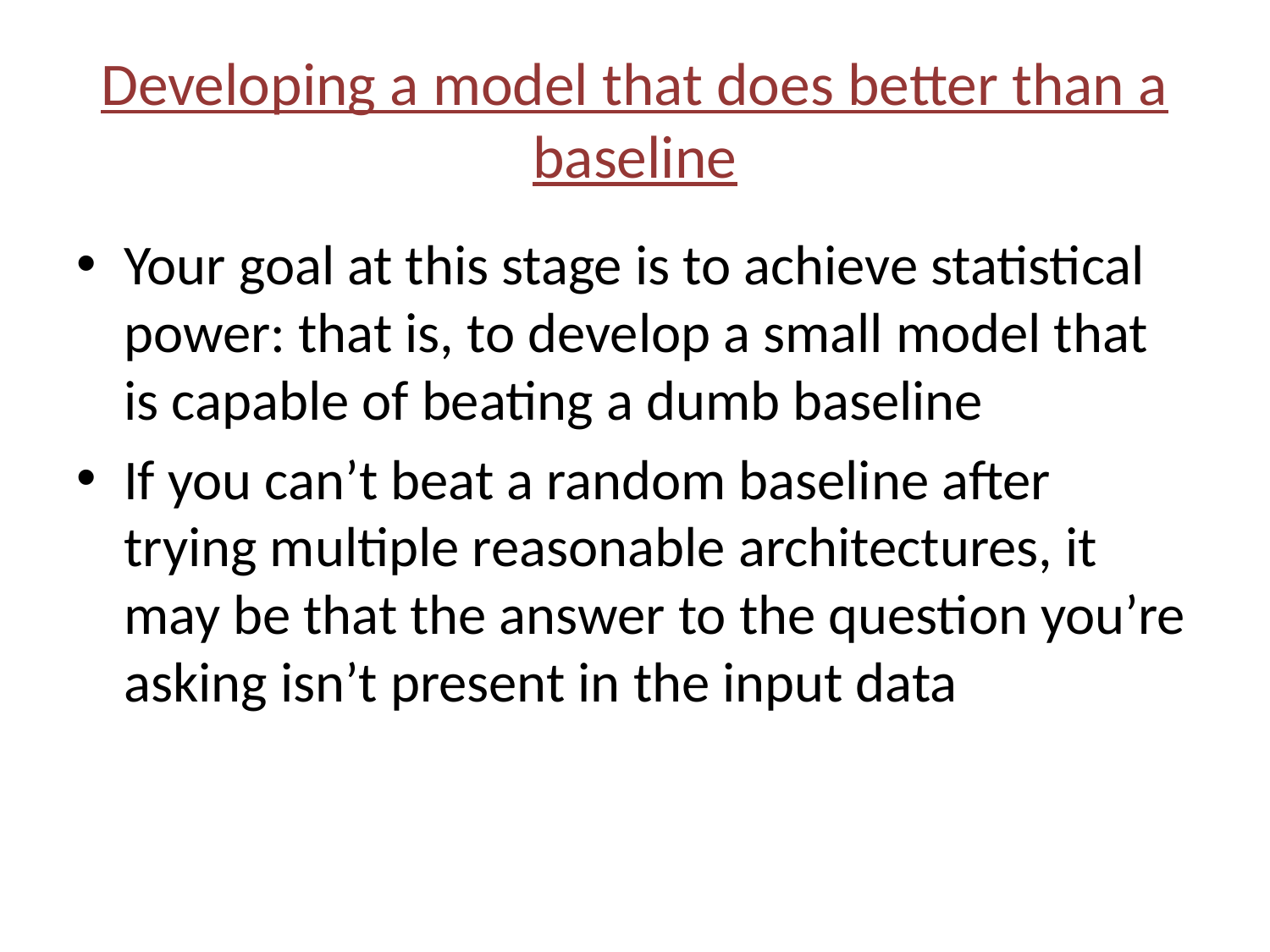

# Developing a model that does better than a baseline
Your goal at this stage is to achieve statistical power: that is, to develop a small model that is capable of beating a dumb baseline
If you can’t beat a random baseline after trying multiple reasonable architectures, it may be that the answer to the question you’re asking isn’t present in the input data